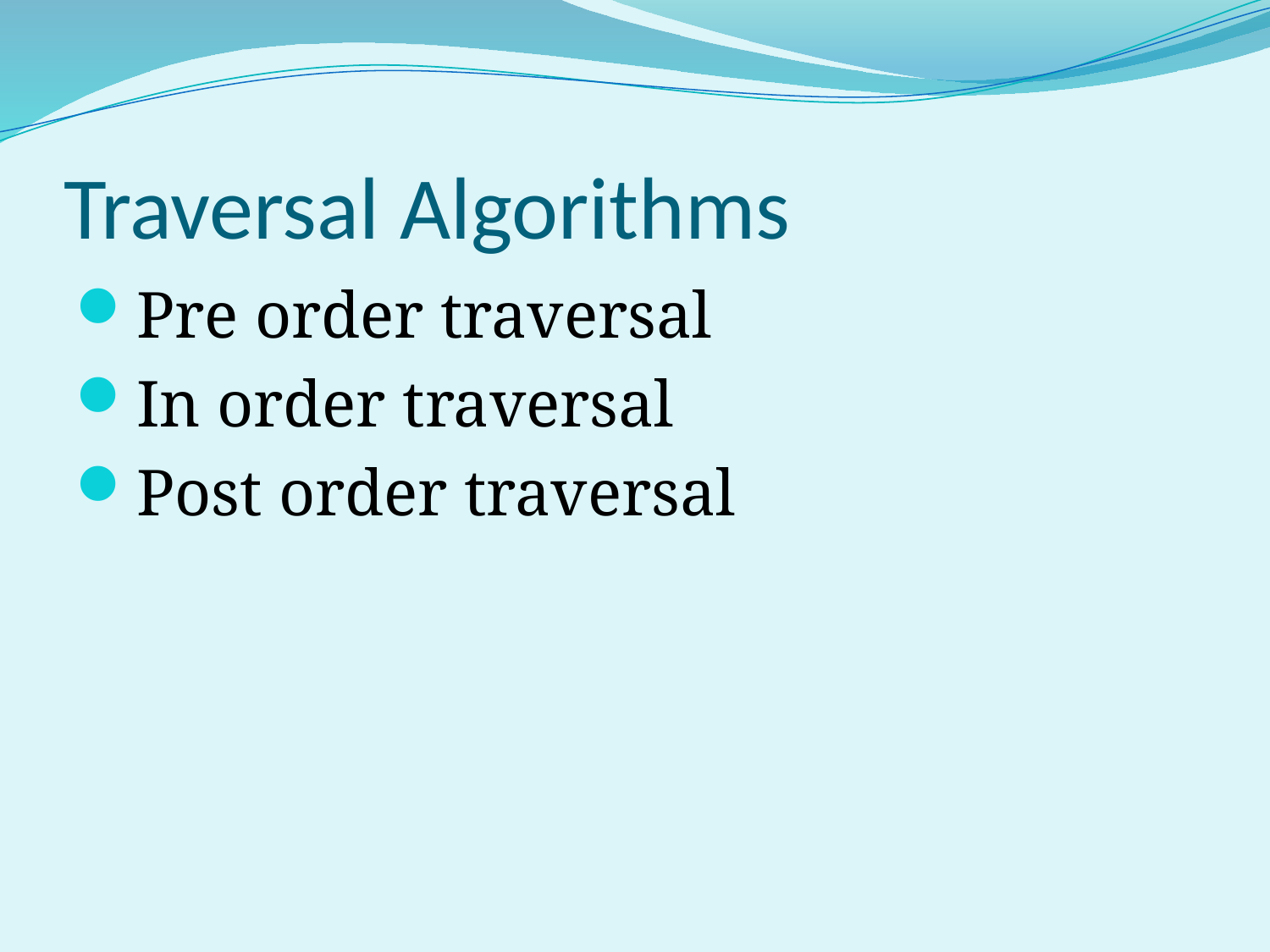

# Traversal Algorithms
Pre order traversal
In order traversal
Post order traversal